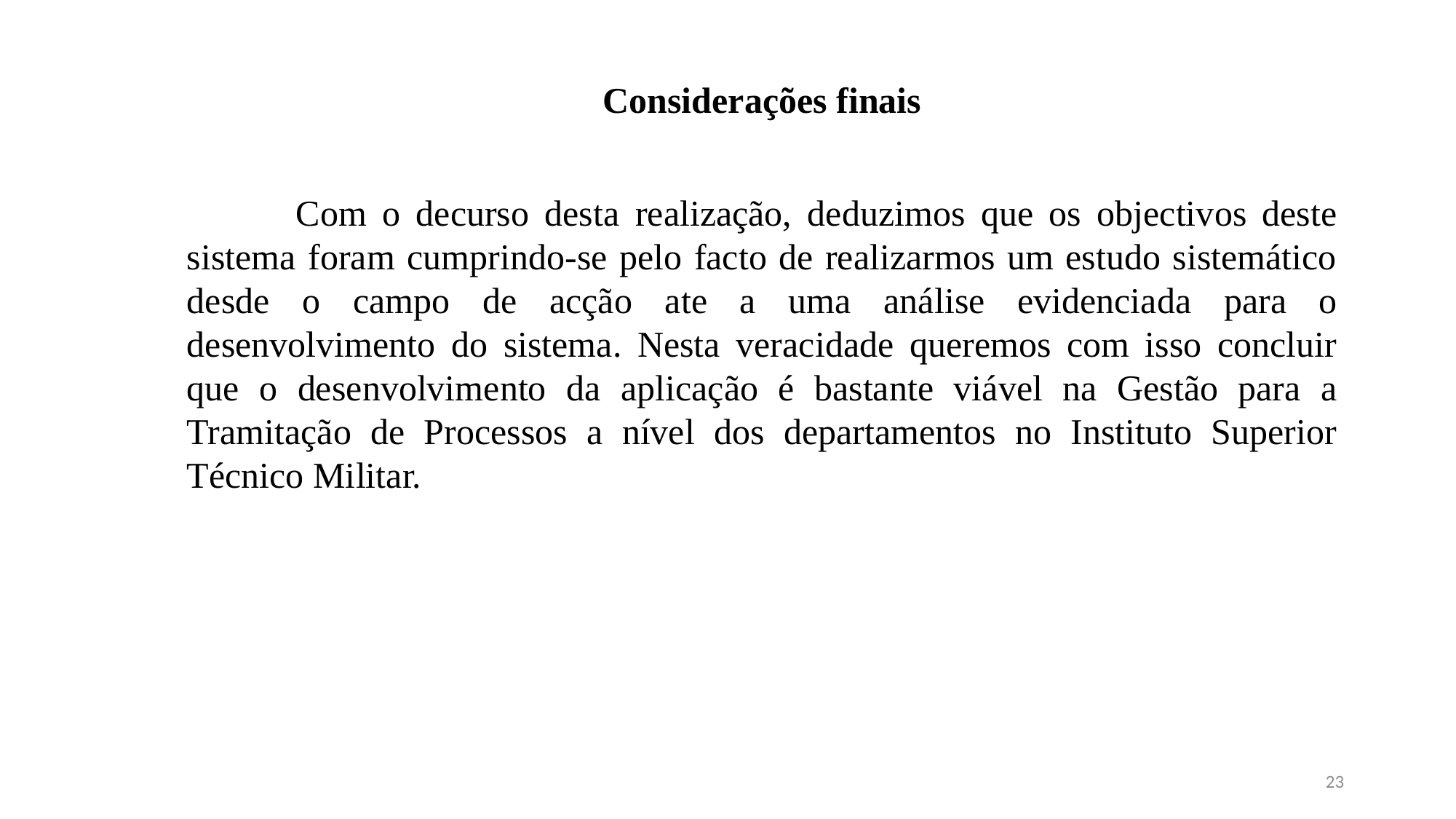

# Considerações finais
	Com o decurso desta realização, deduzimos que os objectivos deste sistema foram cumprindo-se pelo facto de realizarmos um estudo sistemático desde o campo de acção ate a uma análise evidenciada para o desenvolvimento do sistema. Nesta veracidade queremos com isso concluir que o desenvolvimento da aplicação é bastante viável na Gestão para a Tramitação de Processos a nível dos departamentos no Instituto Superior Técnico Militar.
23